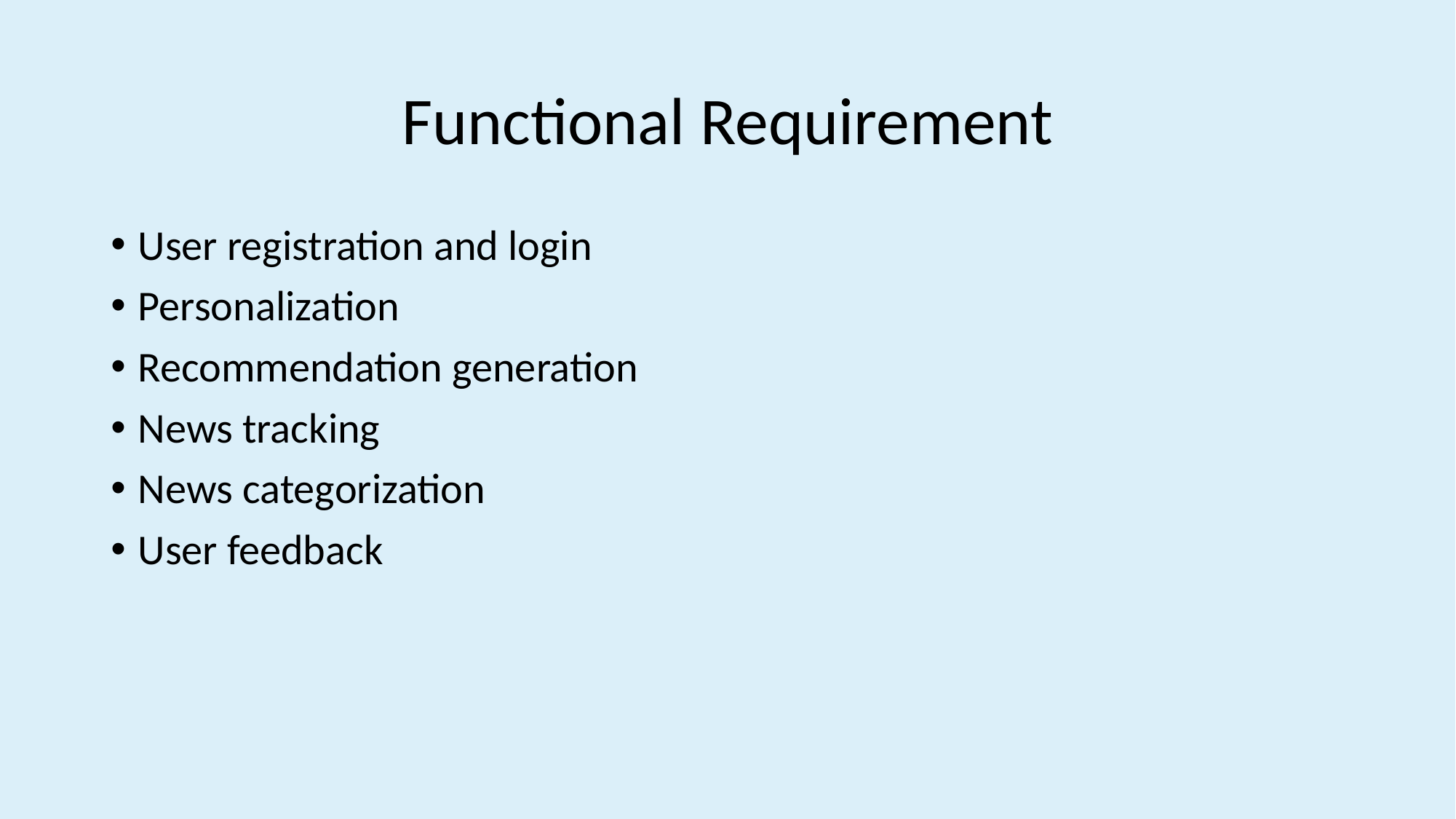

# Functional Requirement
User registration and login
Personalization
Recommendation generation
News tracking
News categorization
User feedback